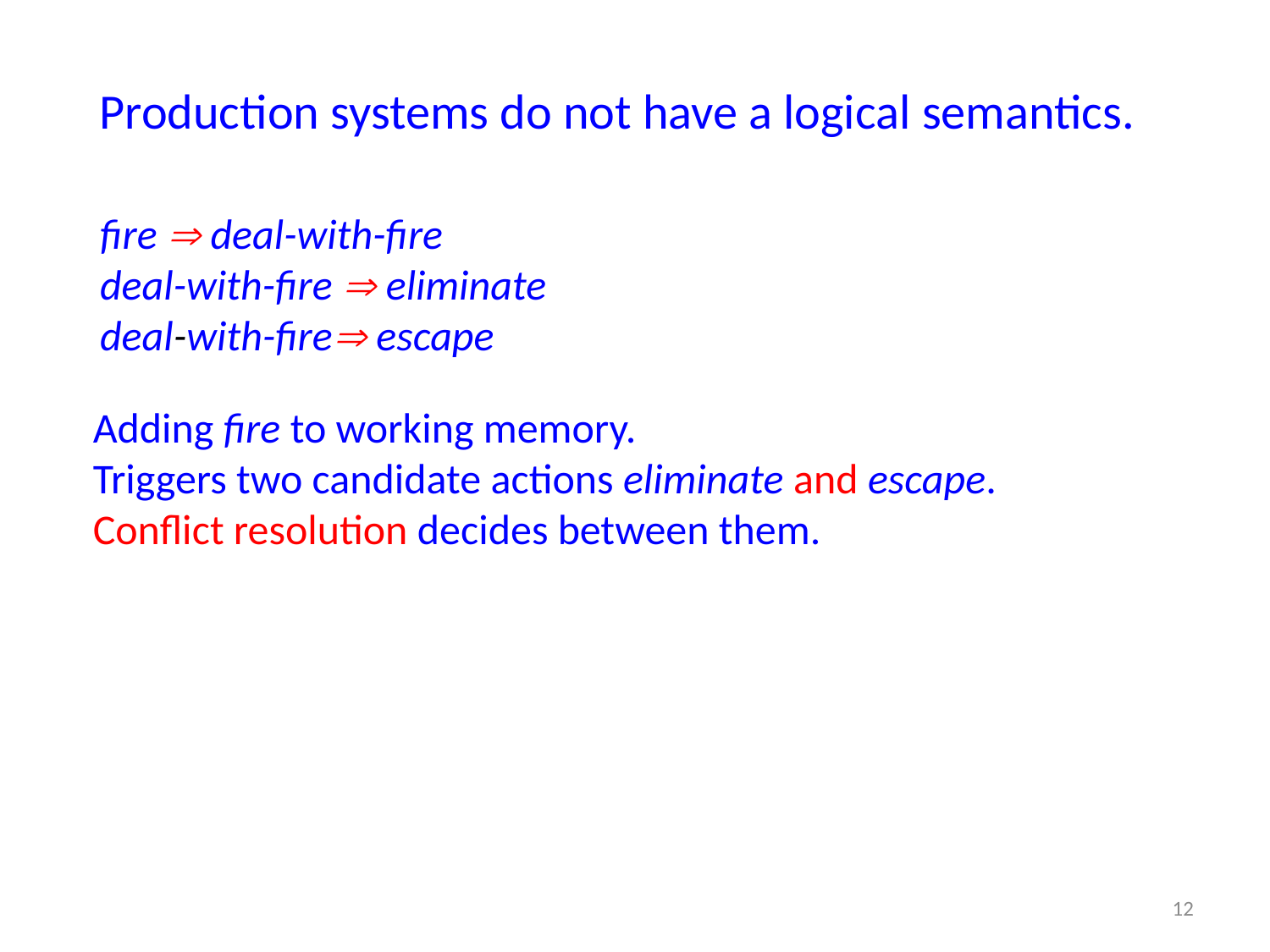

Production systems do not have a logical semantics.
fire ⇒ deal-with-fire
deal-with-fire ⇒ eliminate
deal-with-fire⇒ escape

Adding fire to working memory.
Triggers two candidate actions eliminate and escape.
Conflict resolution decides between them.

12